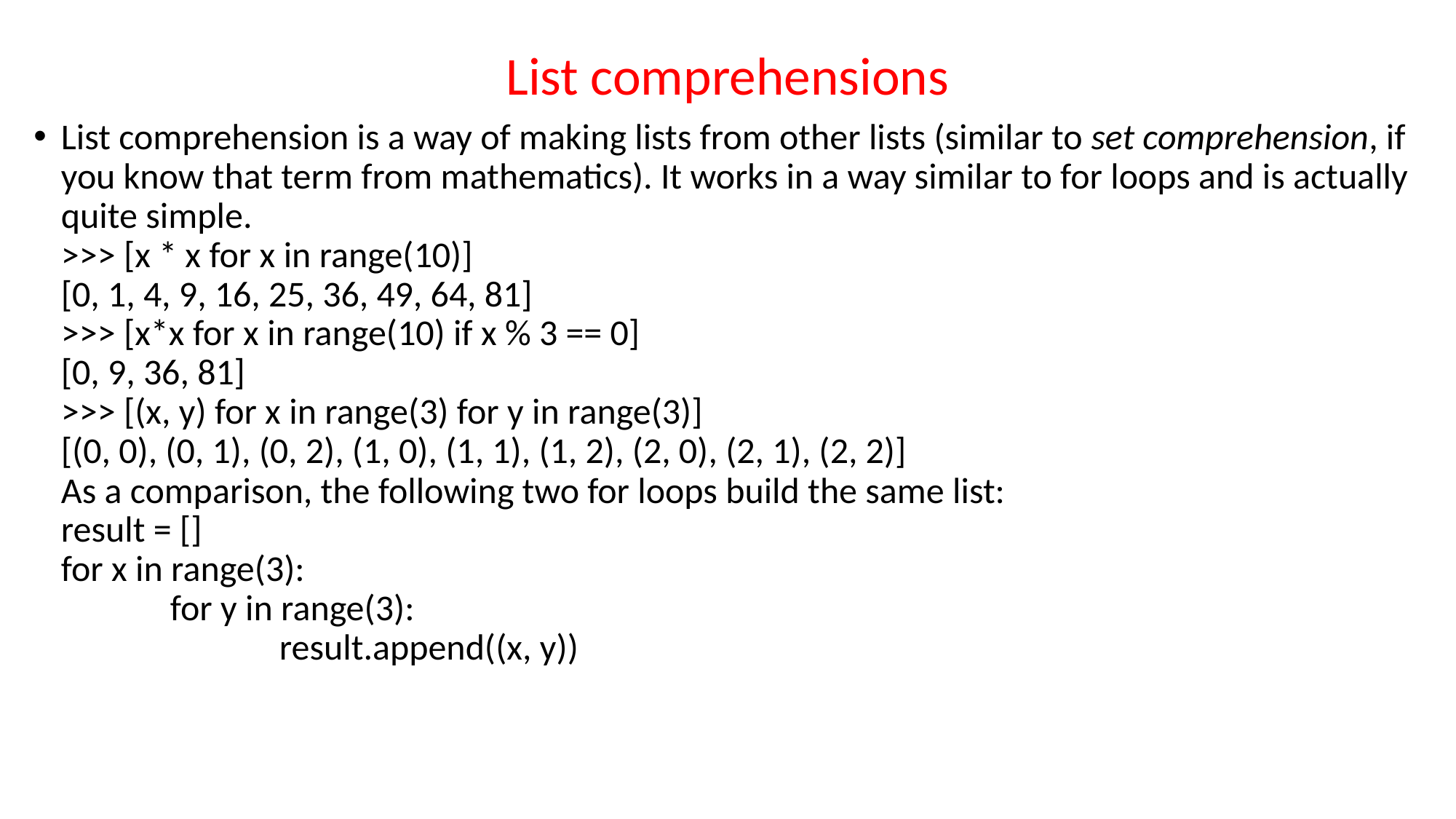

# List comprehensions
List comprehension is a way of making lists from other lists (similar to set comprehension, if you know that term from mathematics). It works in a way similar to for loops and is actually quite simple.
>>> [x * x for x in range(10)]
[0, 1, 4, 9, 16, 25, 36, 49, 64, 81]
>>> [x*x for x in range(10) if x % 3 == 0]
[0, 9, 36, 81]
>>> [(x, y) for x in range(3) for y in range(3)]
[(0, 0), (0, 1), (0, 2), (1, 0), (1, 1), (1, 2), (2, 0), (2, 1), (2, 2)]
As a comparison, the following two for loops build the same list:
result = []
for x in range(3):
	for y in range(3):
		result.append((x, y))